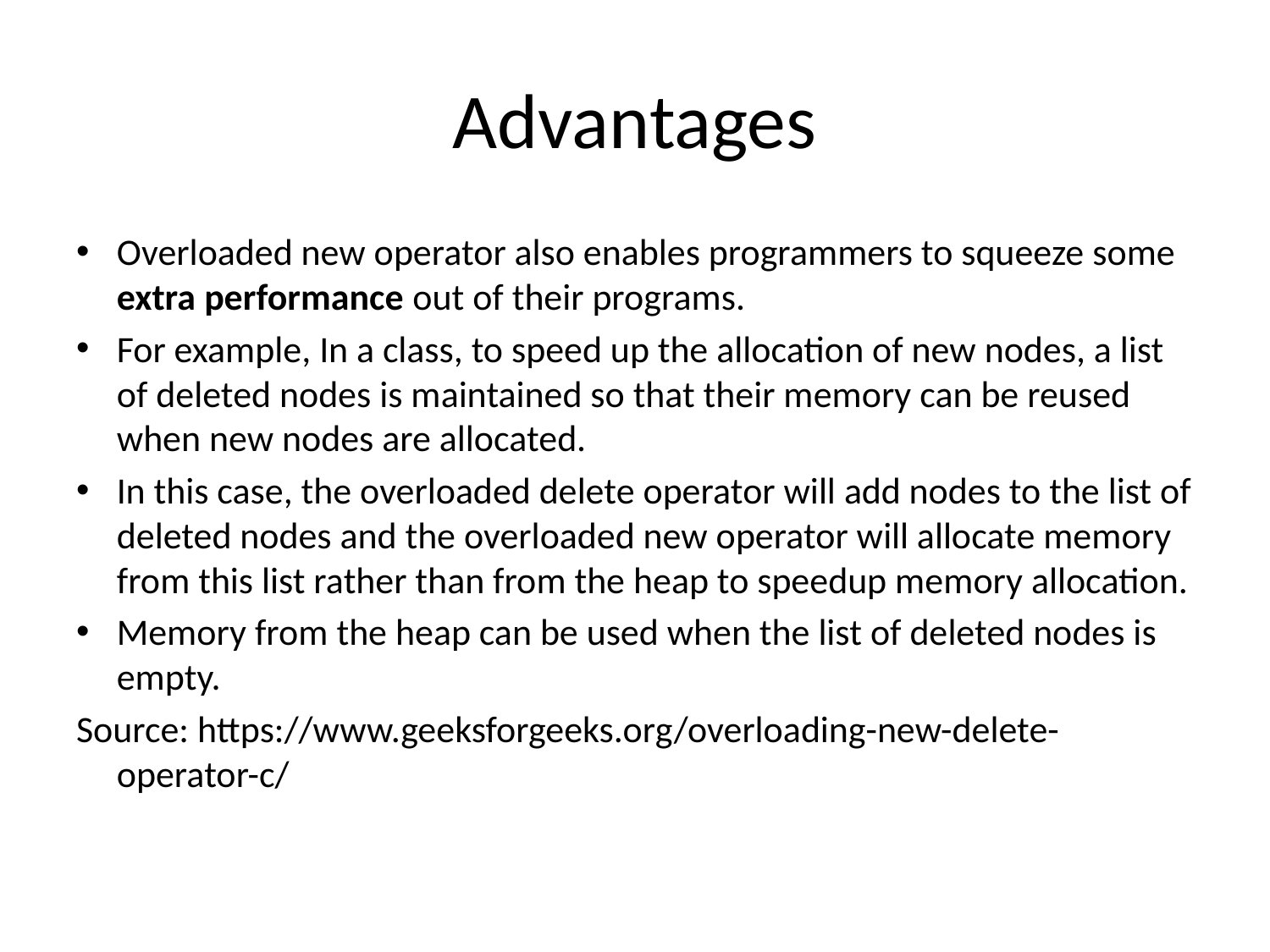

# Advantages
Overloaded new operator also enables programmers to squeeze some extra performance out of their programs.
For example, In a class, to speed up the allocation of new nodes, a list of deleted nodes is maintained so that their memory can be reused when new nodes are allocated.
In this case, the overloaded delete operator will add nodes to the list of deleted nodes and the overloaded new operator will allocate memory from this list rather than from the heap to speedup memory allocation.
Memory from the heap can be used when the list of deleted nodes is empty.
Source: https://www.geeksforgeeks.org/overloading-new-delete-operator-c/